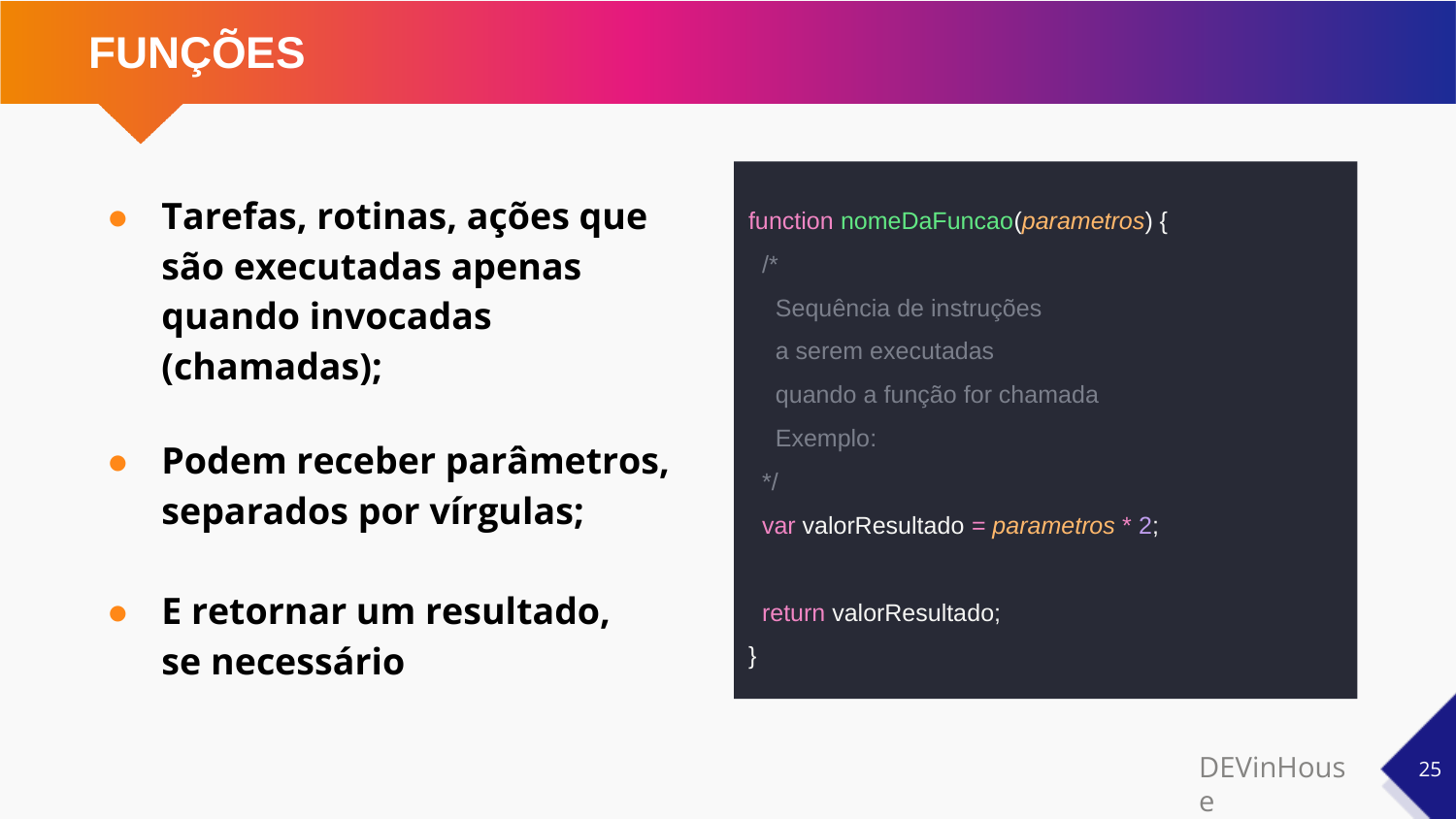

# FUNÇÕES
Tarefas, rotinas, ações que são executadas apenas quando invocadas (chamadas);
Podem receber parâmetros, separados por vírgulas;

E retornar um resultado,
se necessário
function nomeDaFuncao(parametros) {
  /*
    Sequência de instruções
    a serem executadas
    quando a função for chamada
    Exemplo:
  */
  var valorResultado = parametros * 2;

  return valorResultado;
}
25